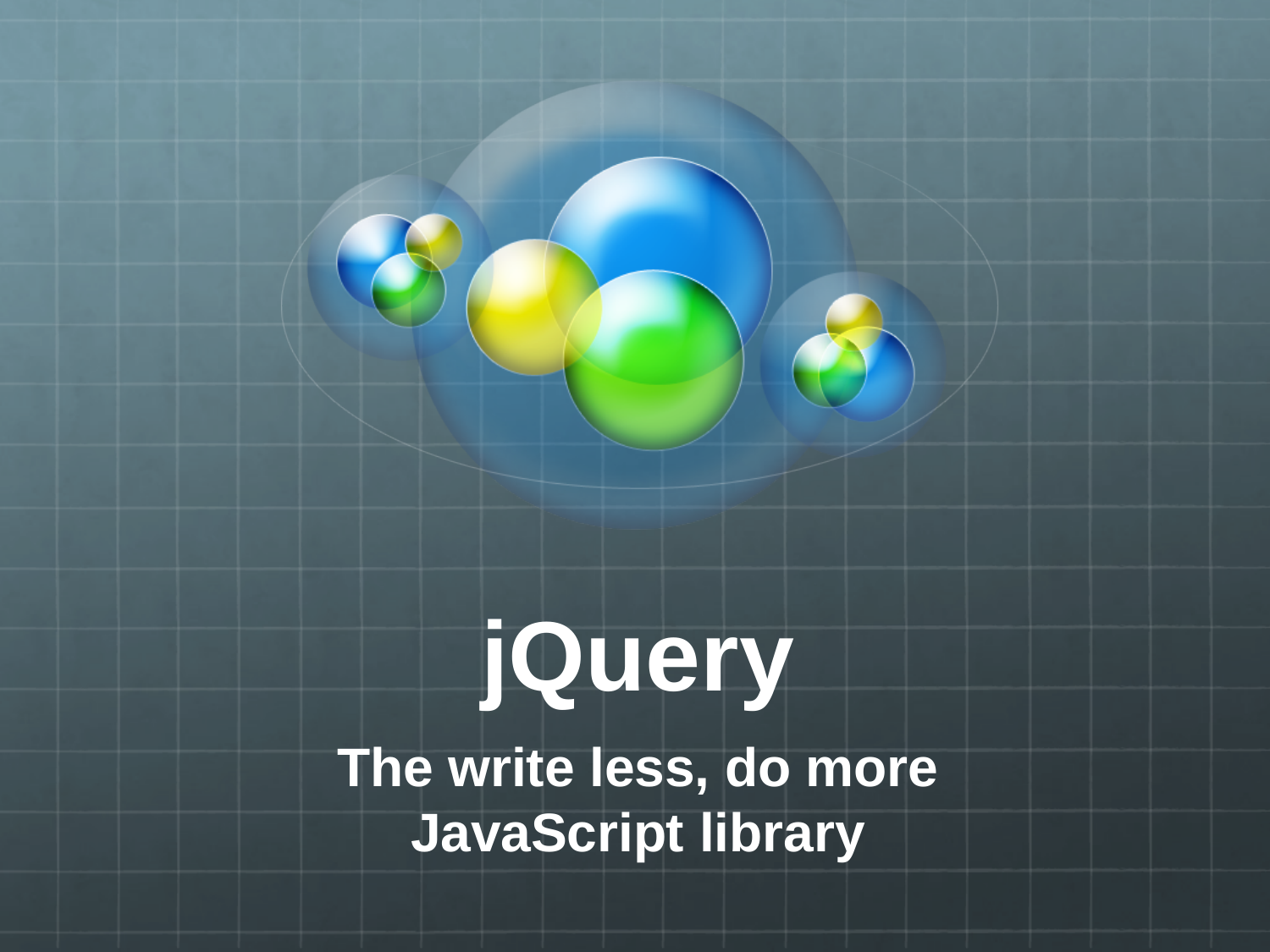

# jQuery
The write less, do more
JavaScript library